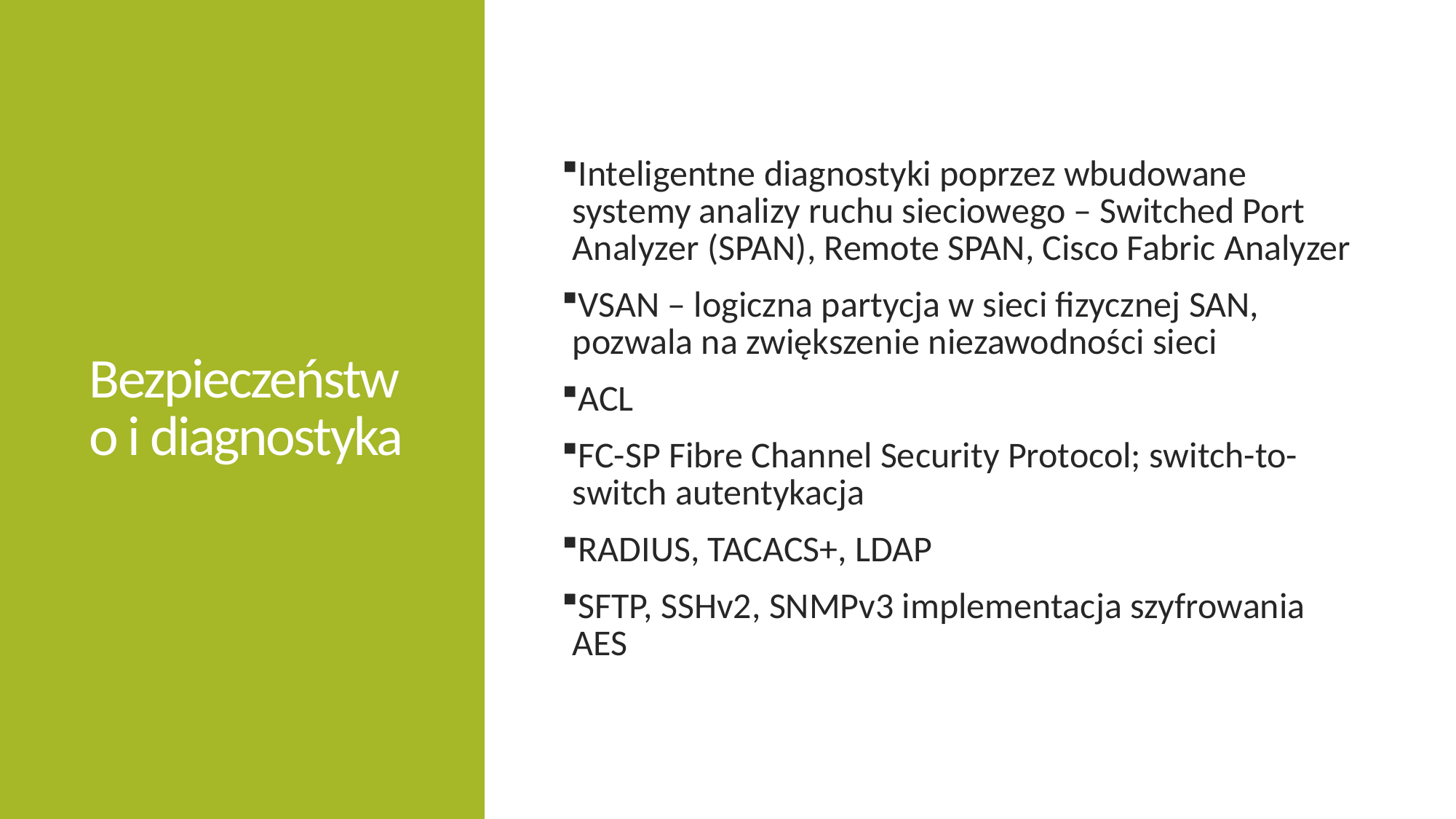

# Bezpieczeństwo i diagnostyka
Inteligentne diagnostyki poprzez wbudowane systemy analizy ruchu sieciowego – Switched Port Analyzer (SPAN), Remote SPAN, Cisco Fabric Analyzer
VSAN – logiczna partycja w sieci fizycznej SAN, pozwala na zwiększenie niezawodności sieci
ACL
FC-SP Fibre Channel Security Protocol; switch-to-switch autentykacja
RADIUS, TACACS+, LDAP
SFTP, SSHv2, SNMPv3 implementacja szyfrowania AES